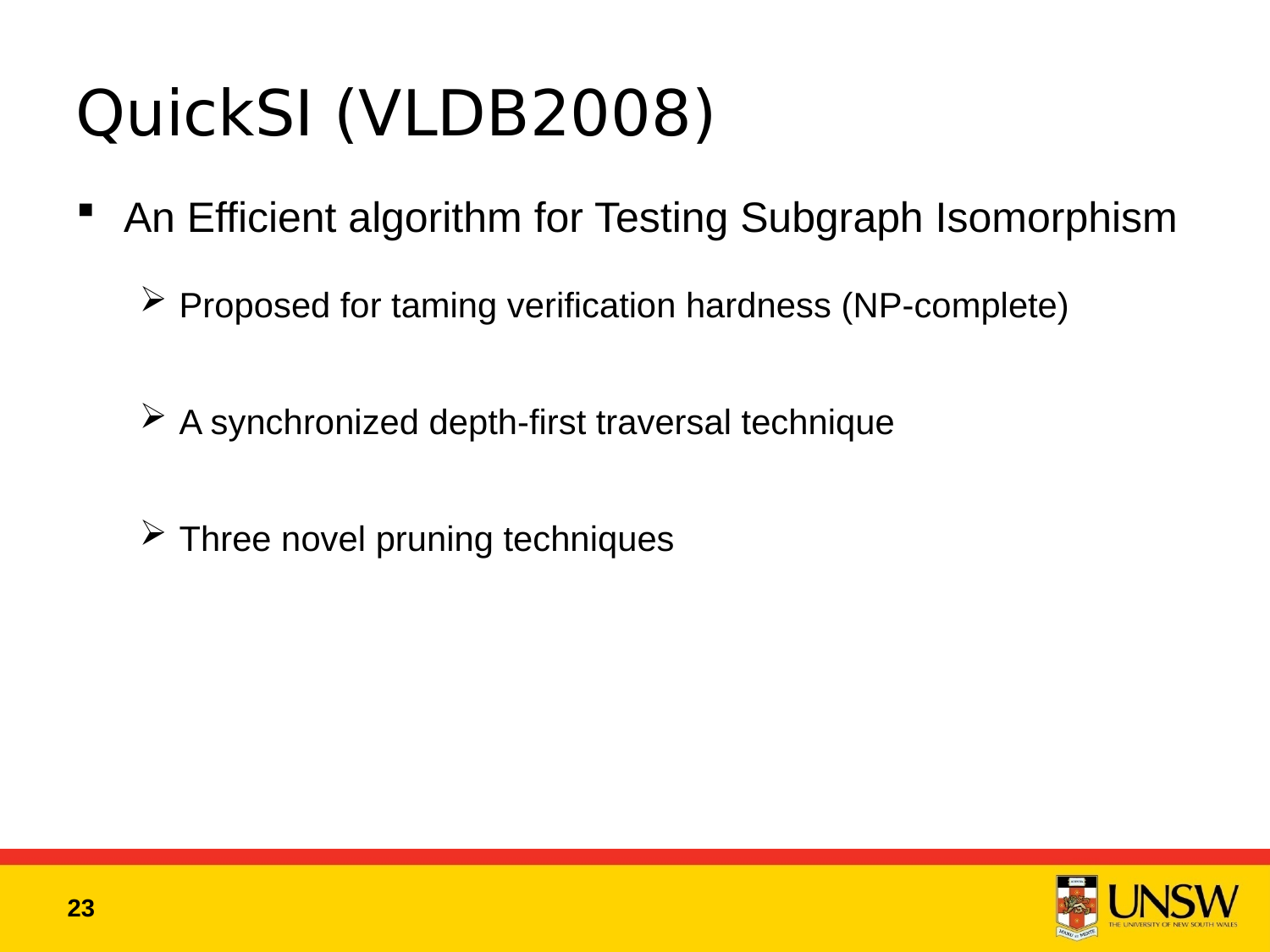

# QuickSI (VLDB2008)
An Efficient algorithm for Testing Subgraph Isomorphism

Proposed for taming verification hardness (NP-complete)

A synchronized depth-first traversal technique

Three novel pruning techniques